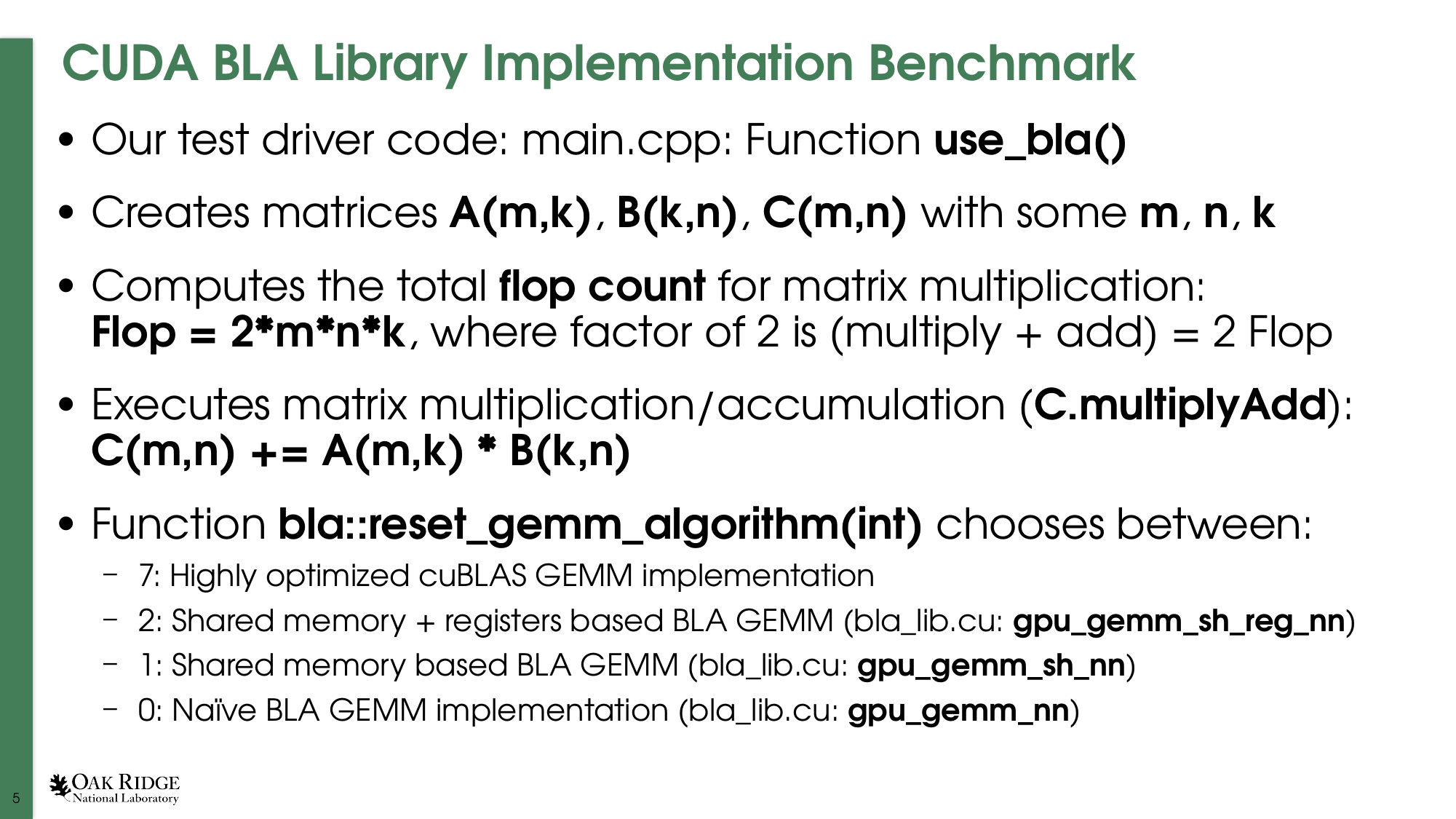

# CUDA BLA Library Implementation Benchmark
Our test driver code: main.cpp: Function use_bla()
Creates matrices A(m,k), B(k,n), C(m,n) with some m, n, k
Computes the total flop count for matrix multiplication:
Flop = 2*m*n*k, where factor of 2 is (multiply + add) = 2 Flop
Executes matrix multiplication/accumulation (C.multiplyAdd):
C(m,n) += A(m,k) * B(k,n)
Function bla::reset_gemm_algorithm(int) chooses between:
7: Highly optimized cuBLAS GEMM implementation
2: Shared memory + registers based BLA GEMM (bla_lib.cu: gpu_gemm_sh_reg_nn)
1: Shared memory based BLA GEMM (bla_lib.cu: gpu_gemm_sh_nn)
0: Naïve BLA GEMM implementation (bla_lib.cu: gpu_gemm_nn)